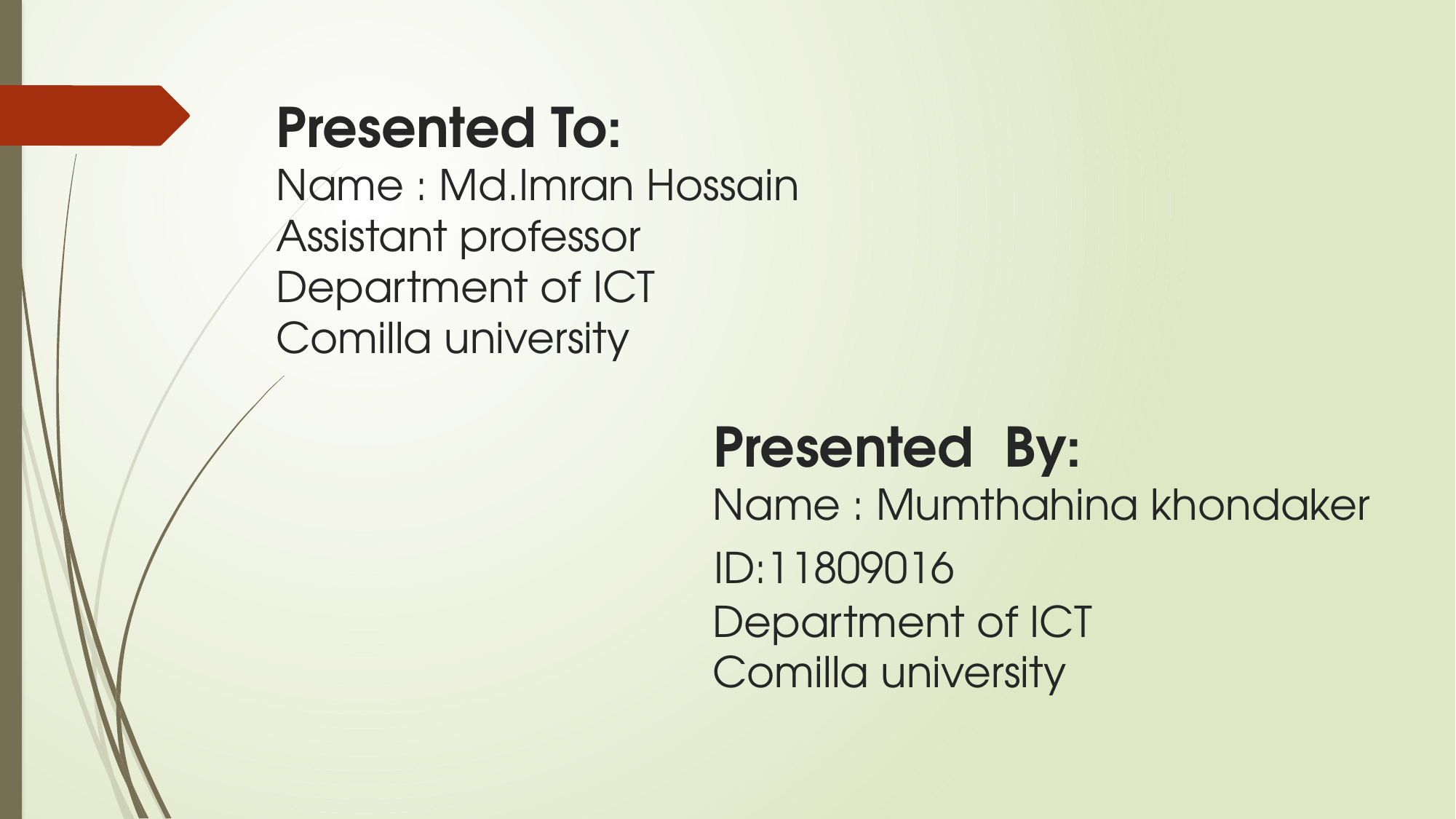

# Presented To: Name : Md.Imran Hossain Assistant professor Department of ICT Comilla university Presented  By: Name : Mumthahina khondaker ID:11809016 Department of ICT Comilla university